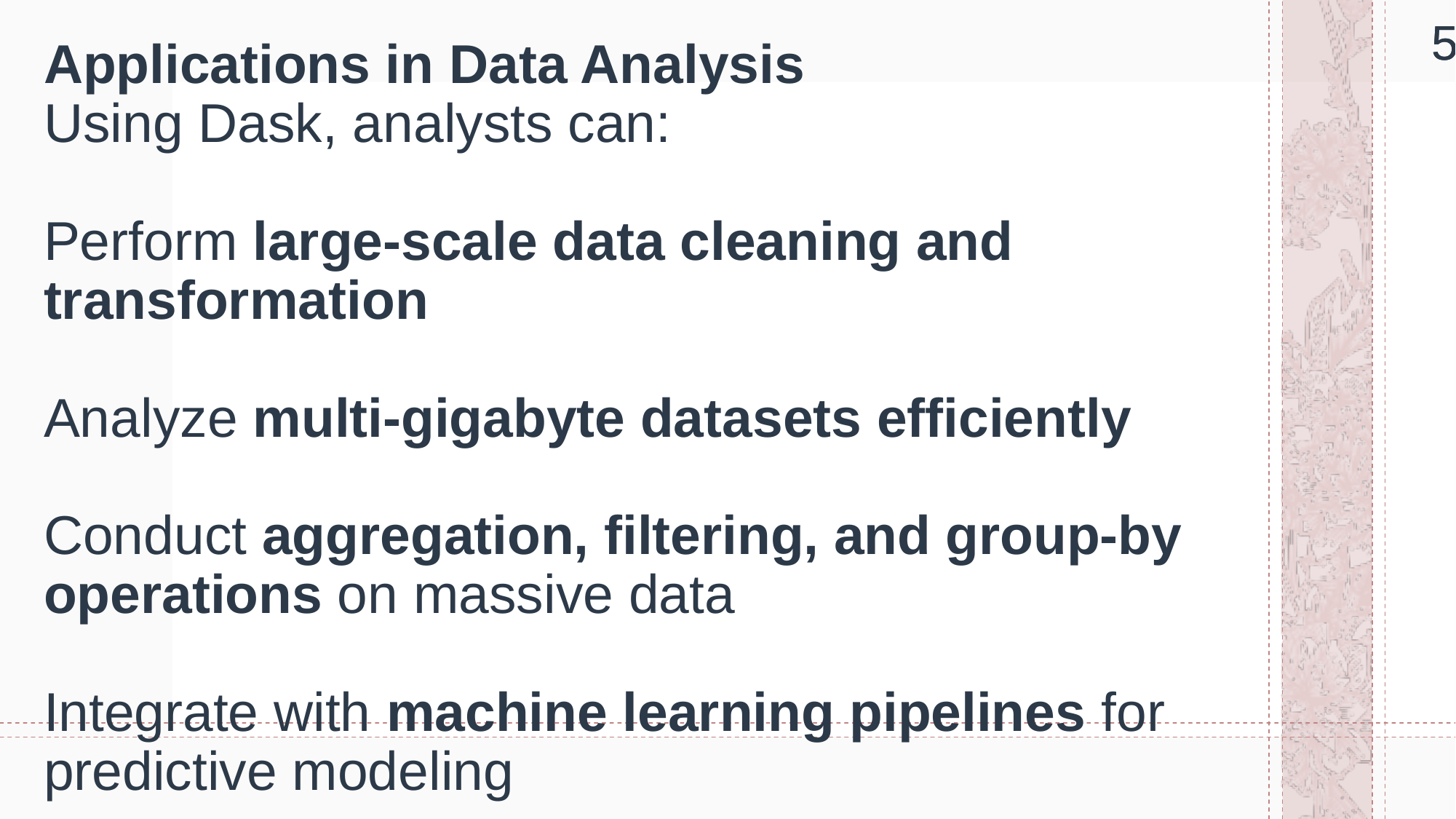

5
5
# Applications in Data Analysis Using Dask, analysts can: Perform large-scale data cleaning and transformation Analyze multi-gigabyte datasets efficiently Conduct aggregation, filtering, and group-by operations on massive data Integrate with machine learning pipelines for predictive modeling